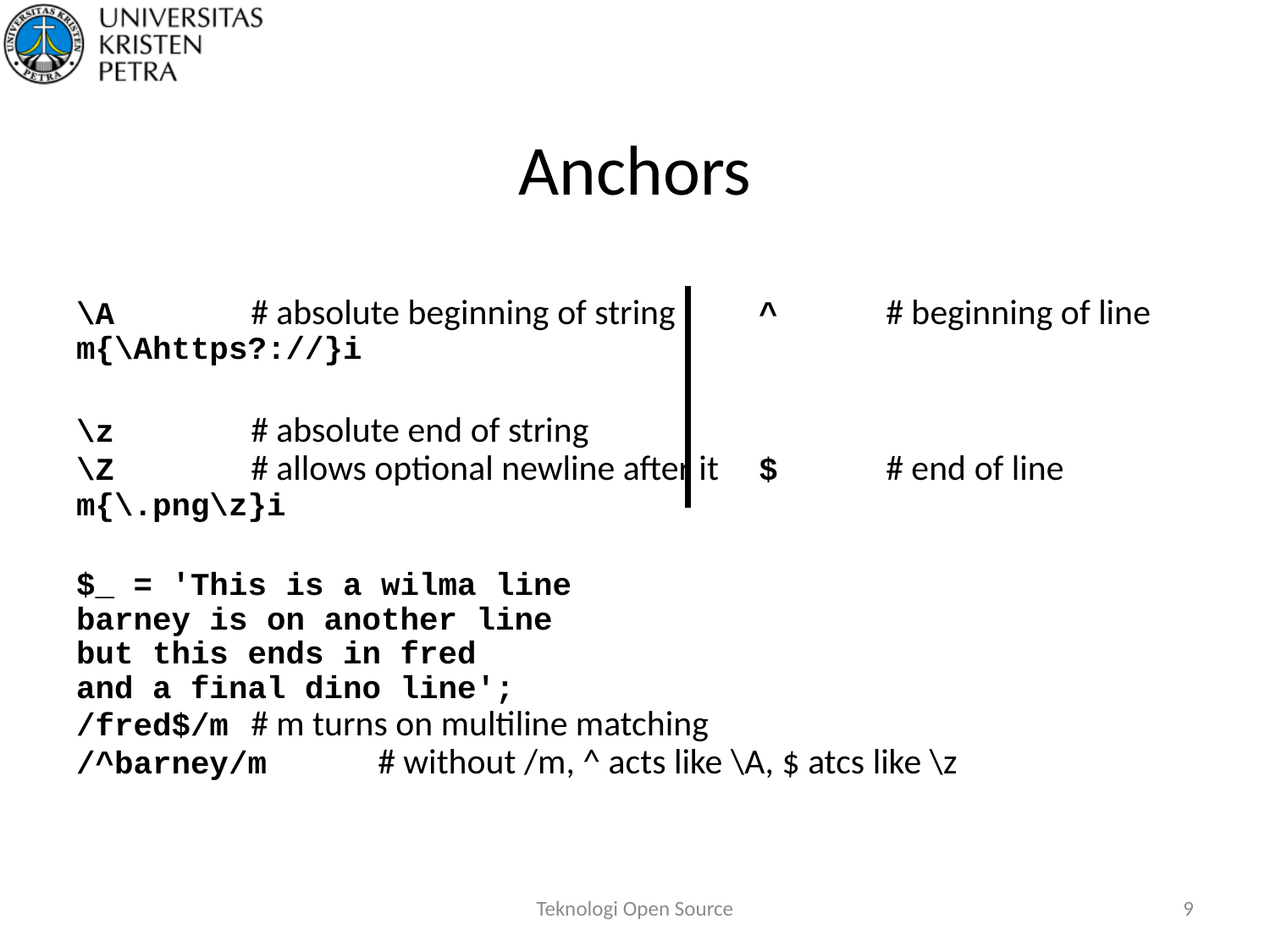

# Anchors

\A		# absolute beginning of string	^	# beginning of line
m{\Ahttps?://}i

\z		# absolute end of string
\Z		# allows optional newline after it	$	# end of line
m{\.png\z}i

$_ = 'This is a wilma line
barney is on another line
but this ends in fred
and a final dino line';
/fred$/m	# m turns on multiline matching
/^barney/m	# without /m, ^ acts like \A, $ atcs like \z
Teknologi Open Source
9